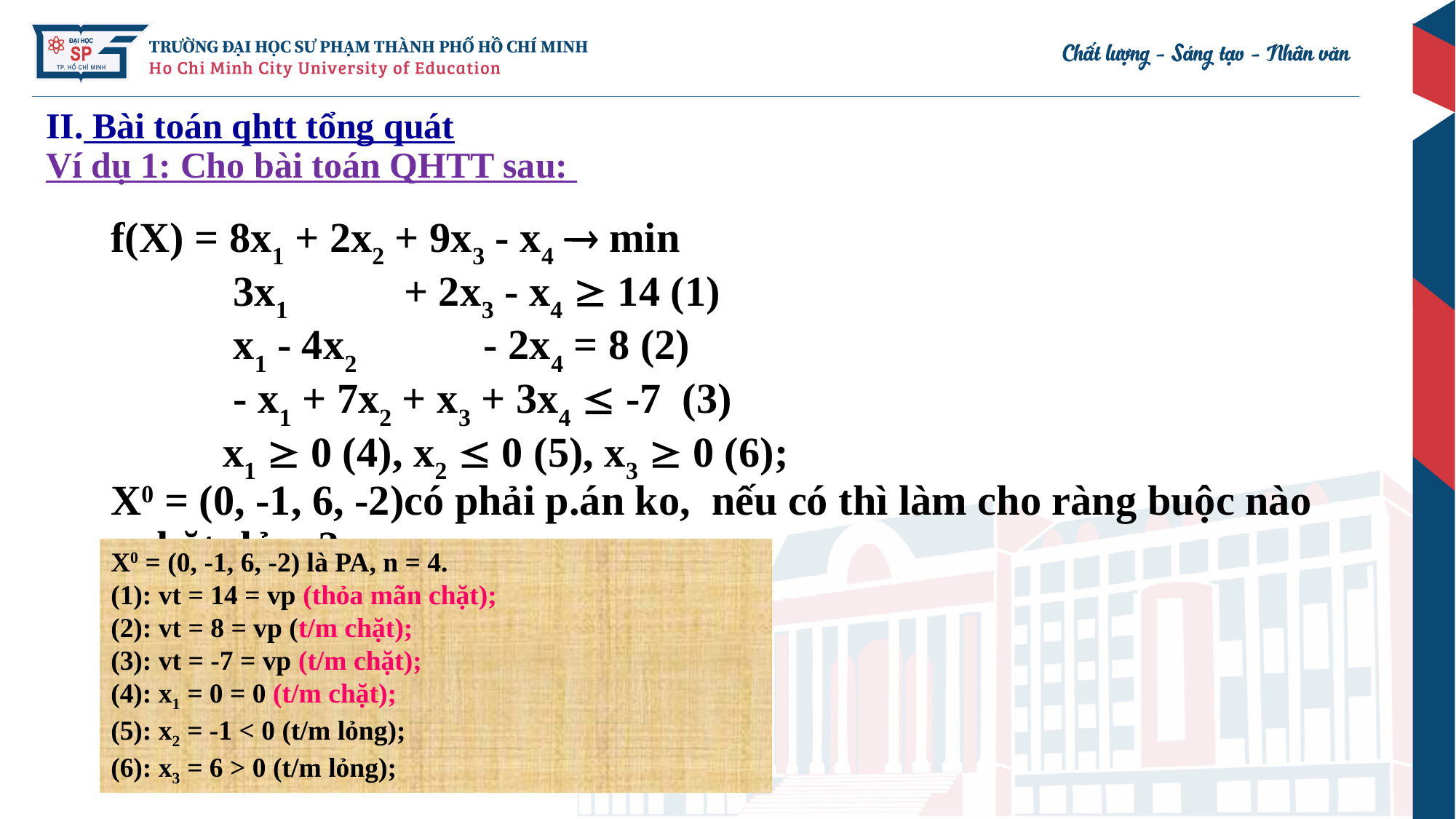

# II. Bài toán qhtt tổng quát Ví dụ 1: Cho bài toán QHTT sau:
f(X) = 8x1 + 2x2 + 9x3 - x4 → min
	         3x1           + 2x3 - x4 ≥ 14 (1)
	         x1 - 4x2            - 2x4 = 8 (2)
	         - x1 + 7x2 + x3 + 3x4 ≤ -7  (3)
	        x1 ≥ 0 (4), x2 ≤ 0 (5), x3 ≥ 0 (6);
X0 = (0, -1, 6, -2)có phải p.án ko,  nếu có thì làm cho ràng buộc nào chặt; lỏng?

X0 = (0, -1, 6, -2) là PA, n = 4.
(1): vt = 14 = vp (thỏa mãn chặt);
(2): vt = 8 = vp (t/m chặt);
(3): vt = -7 = vp (t/m chặt);
(4): x1 = 0 = 0 (t/m chặt);
(5): x2 = -1 < 0 (t/m lỏng);
(6): x3 = 6 > 0 (t/m lỏng);